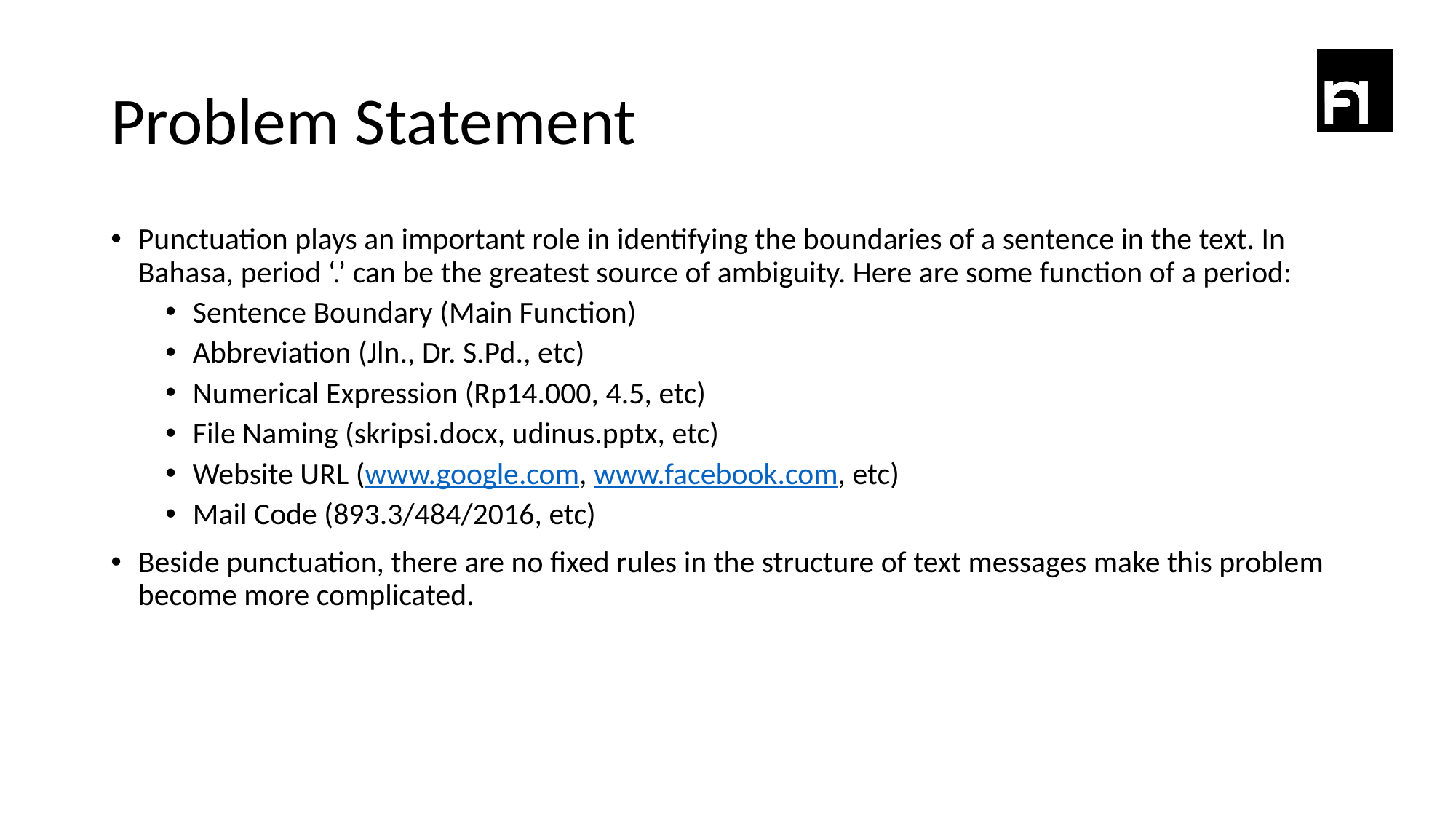

# Problem Statement
Punctuation plays an important role in identifying the boundaries of a sentence in the text. In Bahasa, period ‘.’ can be the greatest source of ambiguity. Here are some function of a period:
Sentence Boundary (Main Function)
Abbreviation (Jln., Dr. S.Pd., etc)
Numerical Expression (Rp14.000, 4.5, etc)
File Naming (skripsi.docx, udinus.pptx, etc)
Website URL (www.google.com, www.facebook.com, etc)
Mail Code (893.3/484/2016, etc)
Beside punctuation, there are no fixed rules in the structure of text messages make this problem become more complicated.